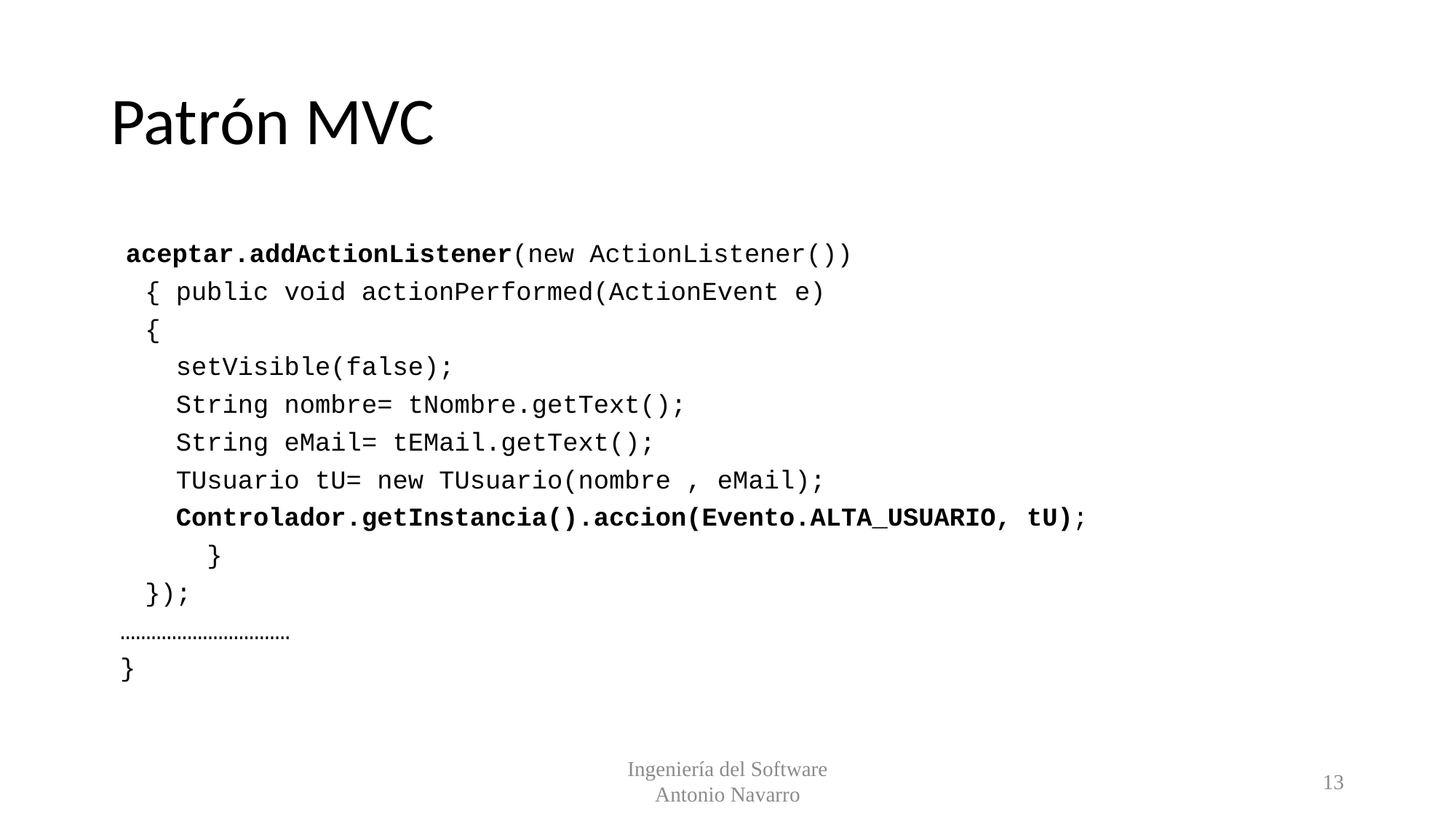

# Patrón MVC
 aceptar.addActionListener(new ActionListener())
	{ public void actionPerformed(ActionEvent e)
		{
		  setVisible(false);
		  String nombre= tNombre.getText();
		  String eMail= tEMail.getText();
		  TUsuario tU= new TUsuario(nombre , eMail);
		  Controlador.getInstancia().accion(Evento.ALTA_USUARIO, tU);
	    }
 	});
……………………………
}

Ingeniería del Software
Antonio Navarro
13